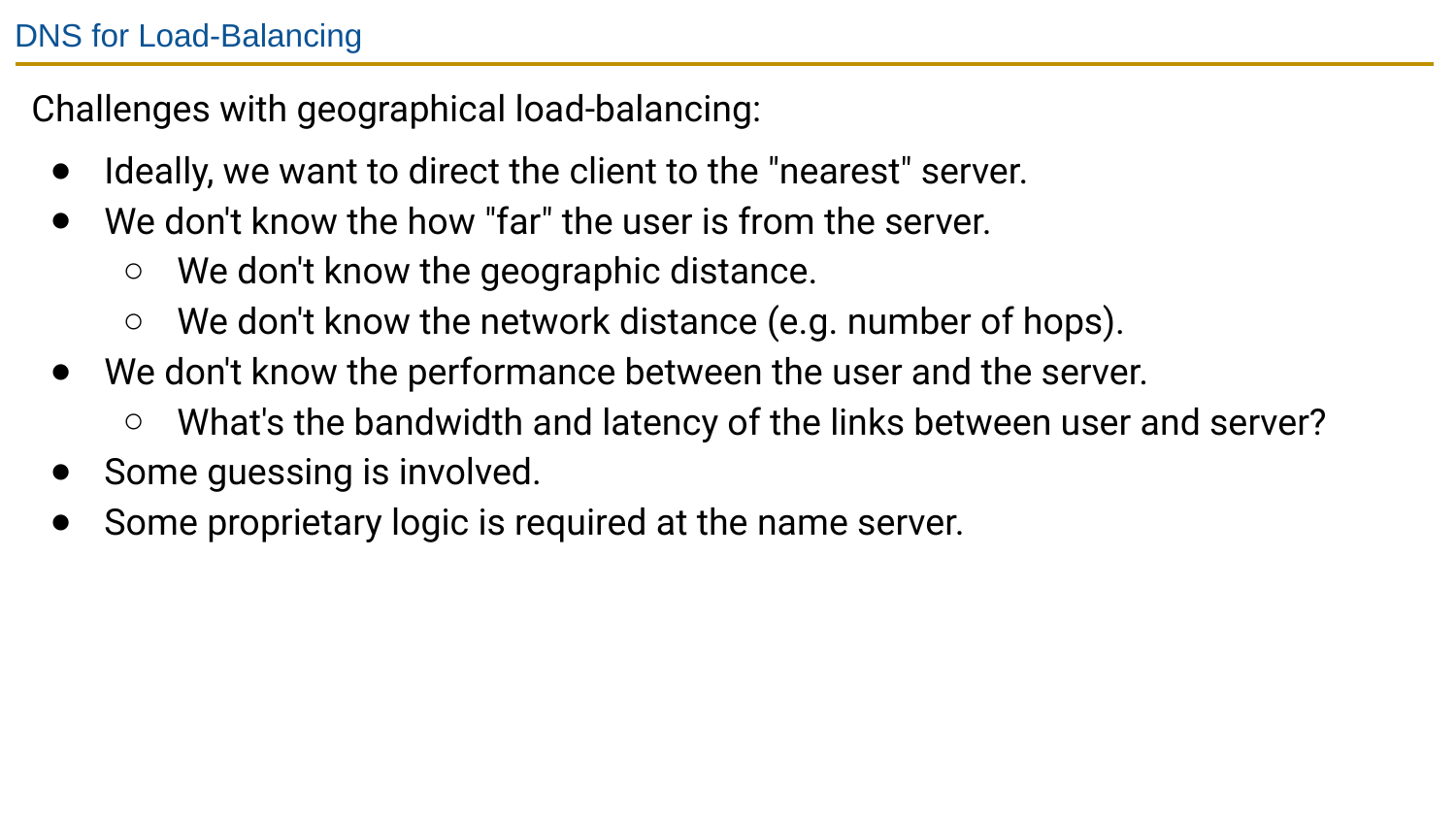

# DNS for Load-Balancing
Challenges with geographical load-balancing:
Ideally, we want to direct the client to the "nearest" server.
We don't know the how "far" the user is from the server.
We don't know the geographic distance.
We don't know the network distance (e.g. number of hops).
We don't know the performance between the user and the server.
What's the bandwidth and latency of the links between user and server?
Some guessing is involved.
Some proprietary logic is required at the name server.